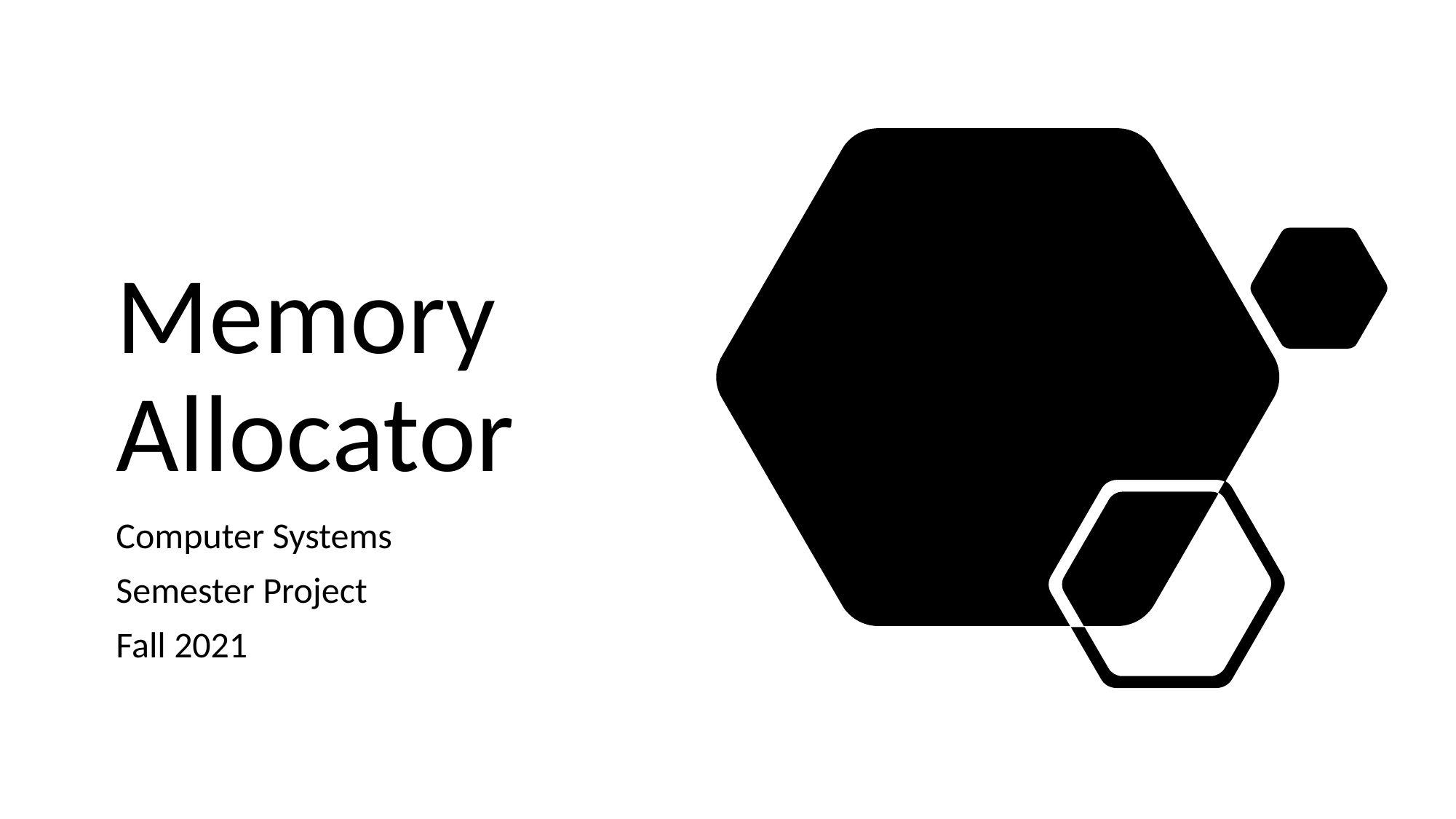

# Memory Allocator

Computer Systems
Semester Project
Fall 2021